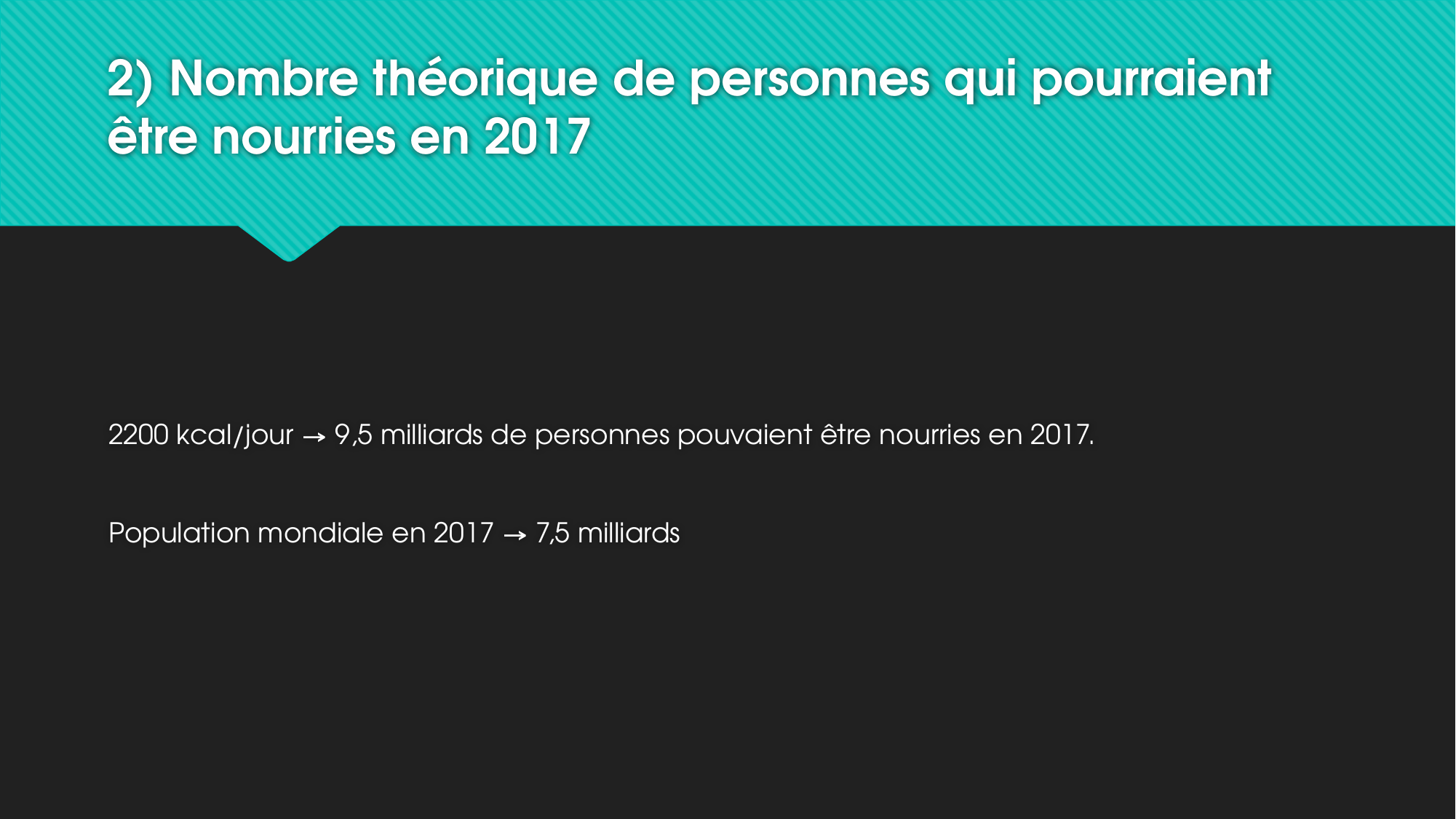

# 2) Nombre théorique de personnes qui pourraient être nourries en 2017
2200 kcal/jour → 9,5 milliards de personnes pouvaient être nourries en 2017.

Population mondiale en 2017 → 7,5 milliards